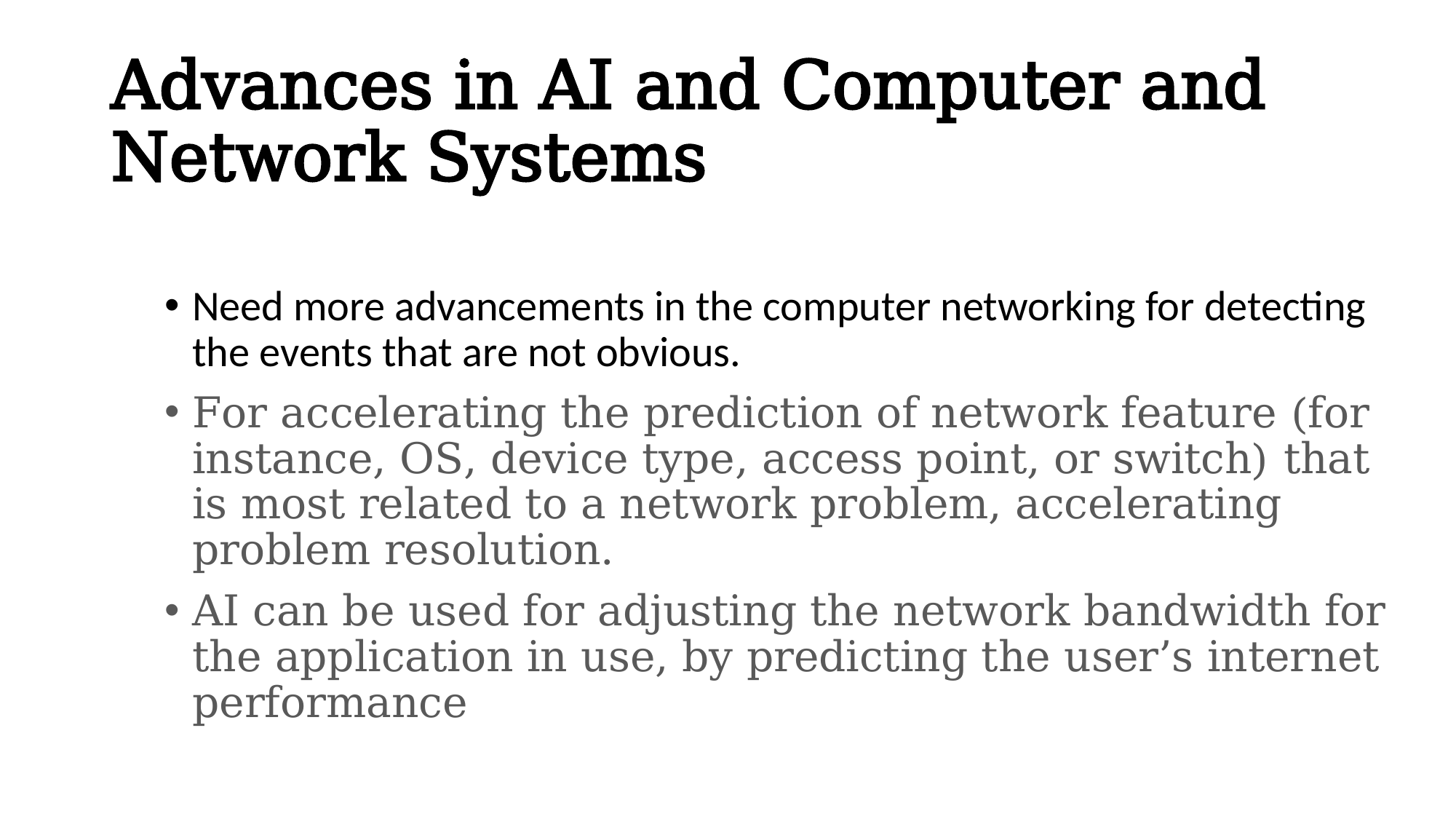

# Advances in AI and Computer and Network Systems
Need more advancements in the computer networking for detecting the events that are not obvious.
For accelerating the prediction of network feature (for instance, OS, device type, access point, or switch) that is most related to a network problem, accelerating problem resolution.
AI can be used for adjusting the network bandwidth for the application in use, by predicting the user’s internet performance